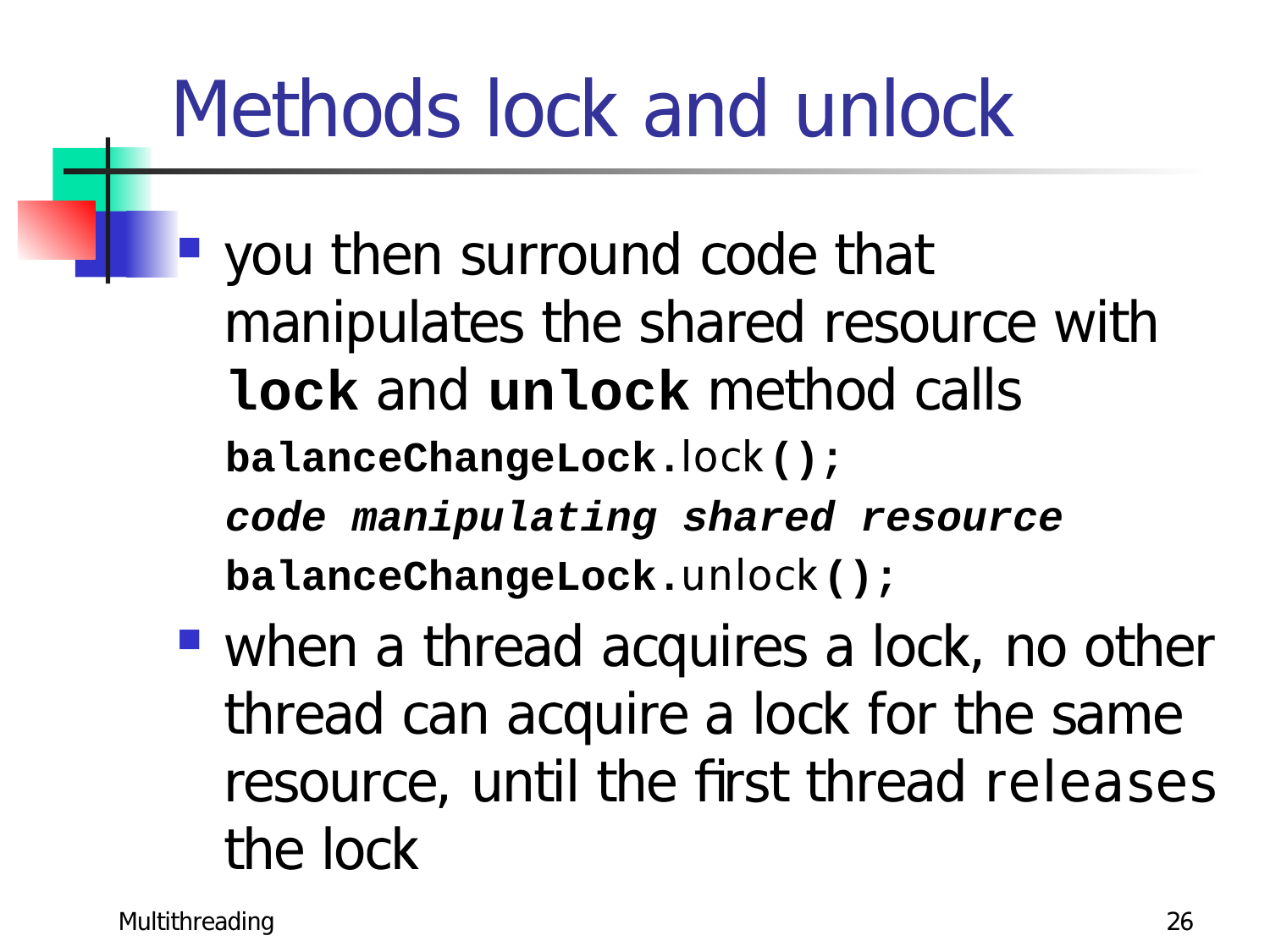

# Methods lock and unlock
you then surround code that manipulates the shared resource with lock and unlock method calls
balanceChangeLock.lock();
code manipulating shared resource
balanceChangeLock.unlock();
when a thread acquires a lock, no other thread can acquire a lock for the same resource, until the first thread releases the lock
Multithreading
26